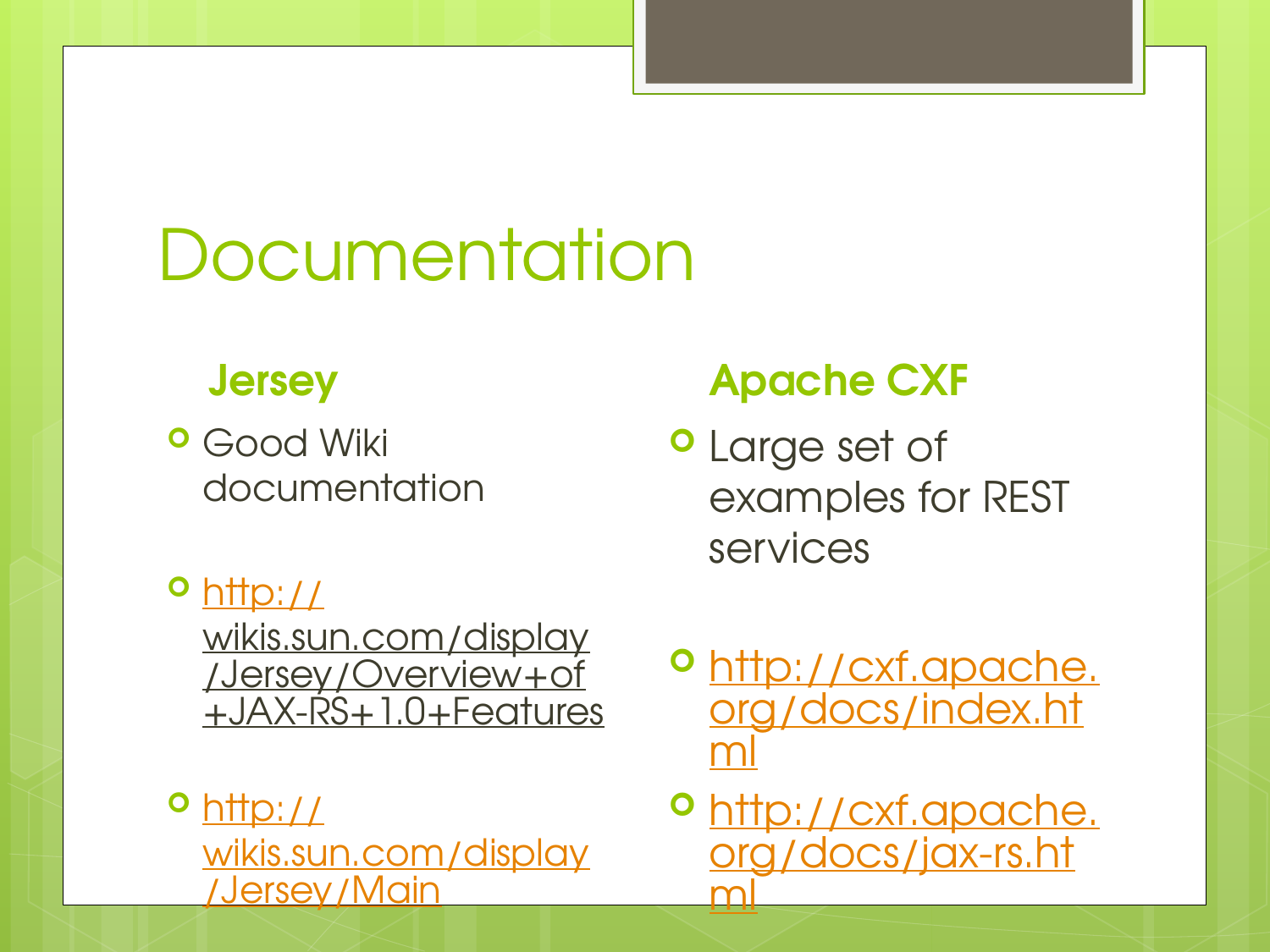

# Documentation
Jersey
Apache CXF
Good Wiki documentation

http://wikis.sun.com/display/Jersey/Overview+of+JAX-RS+1.0+Features
http://wikis.sun.com/display/Jersey/Main

Large set of examples for REST services

http://cxf.apache.org/docs/index.html
http://cxf.apache.org/docs/jax-rs.html